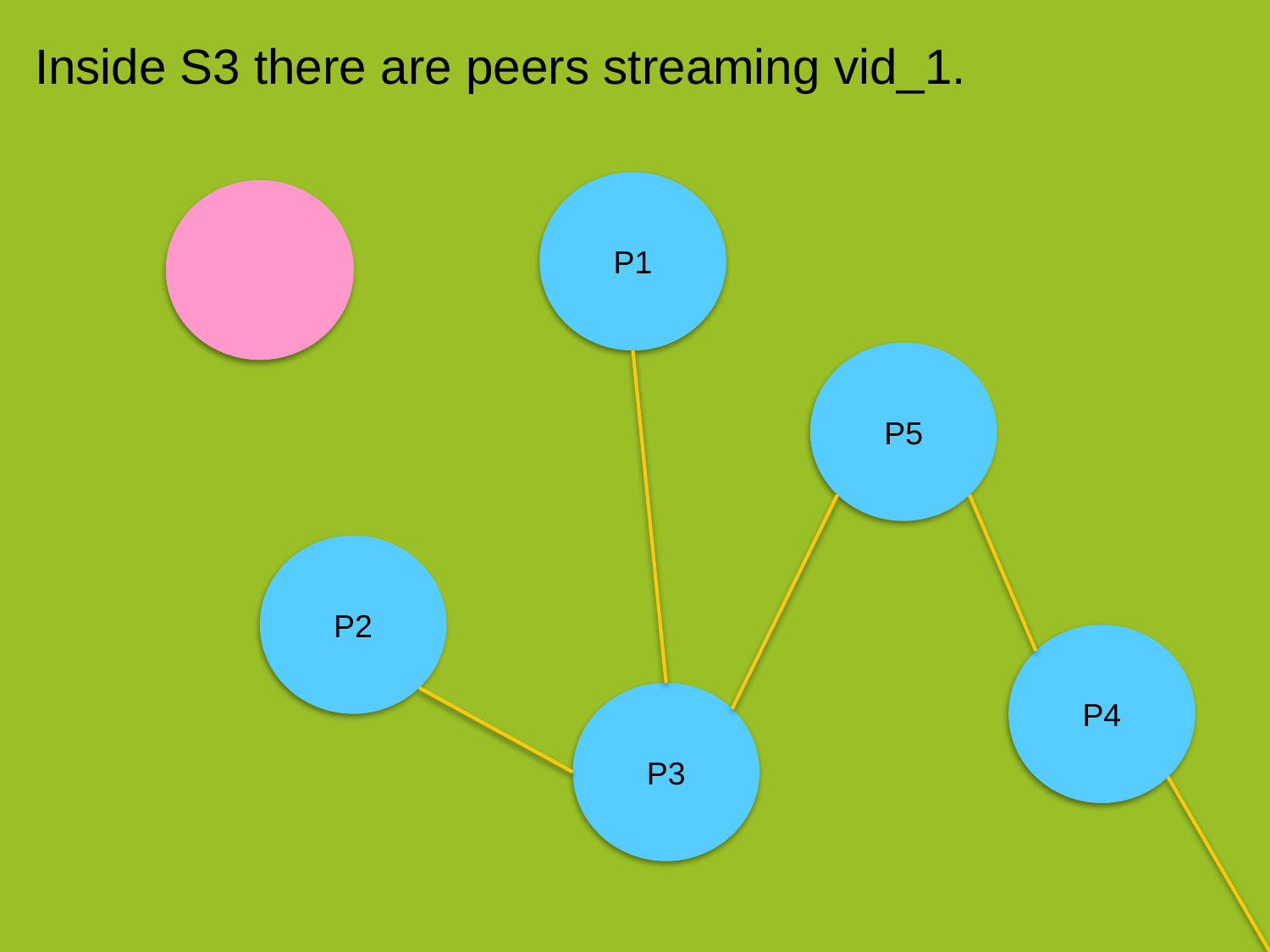

Inside S3 there are peers streaming vid_1.
P1

P5
P2
P4
P3